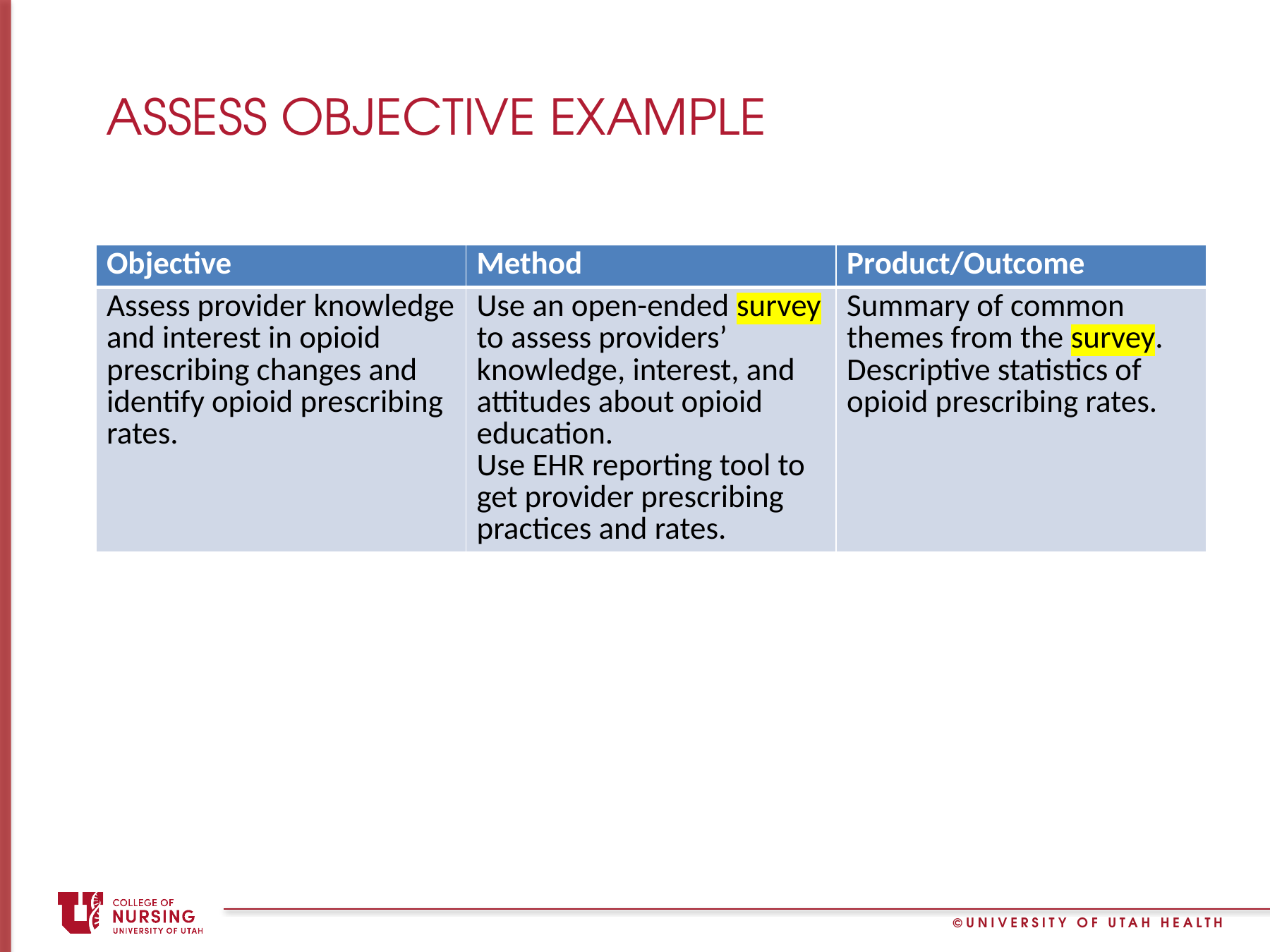

# Assess objective example
| Objective | Method | Product/Outcome |
| --- | --- | --- |
| Assess provider knowledge and interest in opioid prescribing changes and identify opioid prescribing rates. | Use an open-ended survey to assess providers’ knowledge, interest, and attitudes about opioid education. Use EHR reporting tool to get provider prescribing practices and rates. | Summary of common themes from the survey. Descriptive statistics of opioid prescribing rates. |